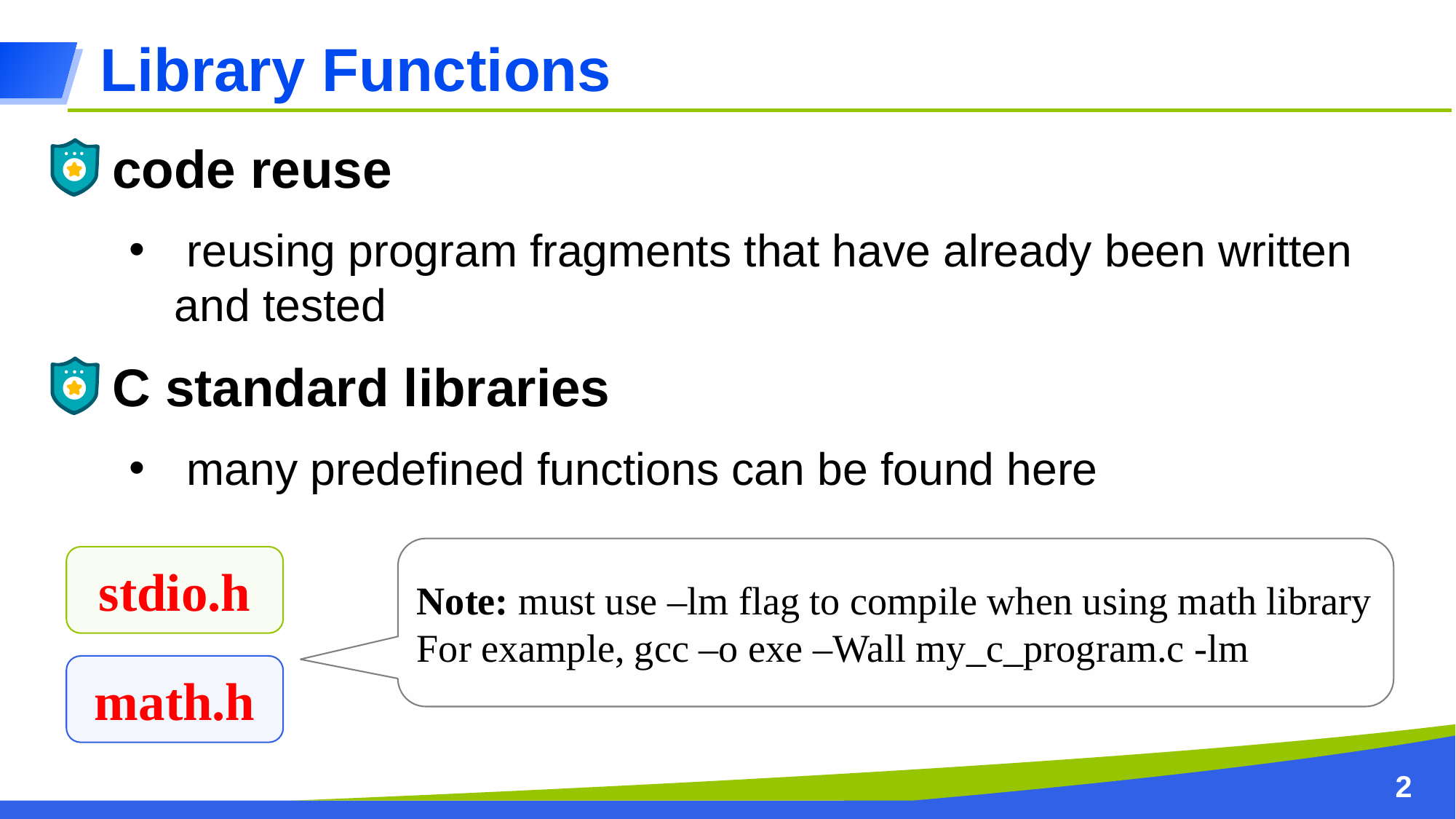

Library Functions
code reuse
 reusing program fragments that have already been written and tested
C standard libraries
 many predefined functions can be found here
Note: must use –lm flag to compile when using math library
For example, gcc –o exe –Wall my_c_program.c -lm
stdio.h
math.h